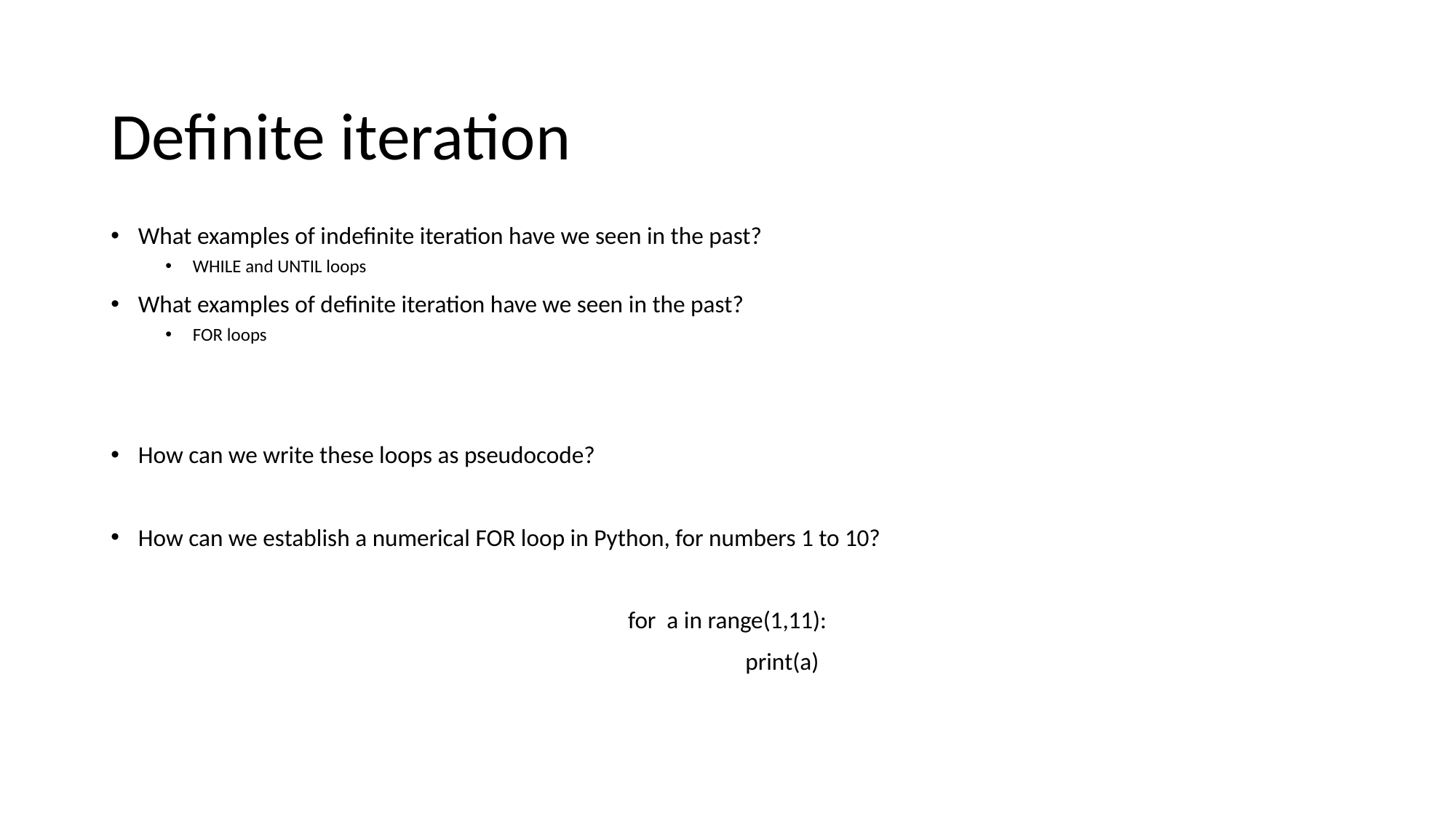

# Definite iteration
What examples of indefinite iteration have we seen in the past?
WHILE and UNTIL loops
What examples of definite iteration have we seen in the past?
FOR loops

How can we write these loops as pseudocode?

How can we establish a numerical FOR loop in Python, for numbers 1 to 10?

for  a in range(1,11):
	print(a)